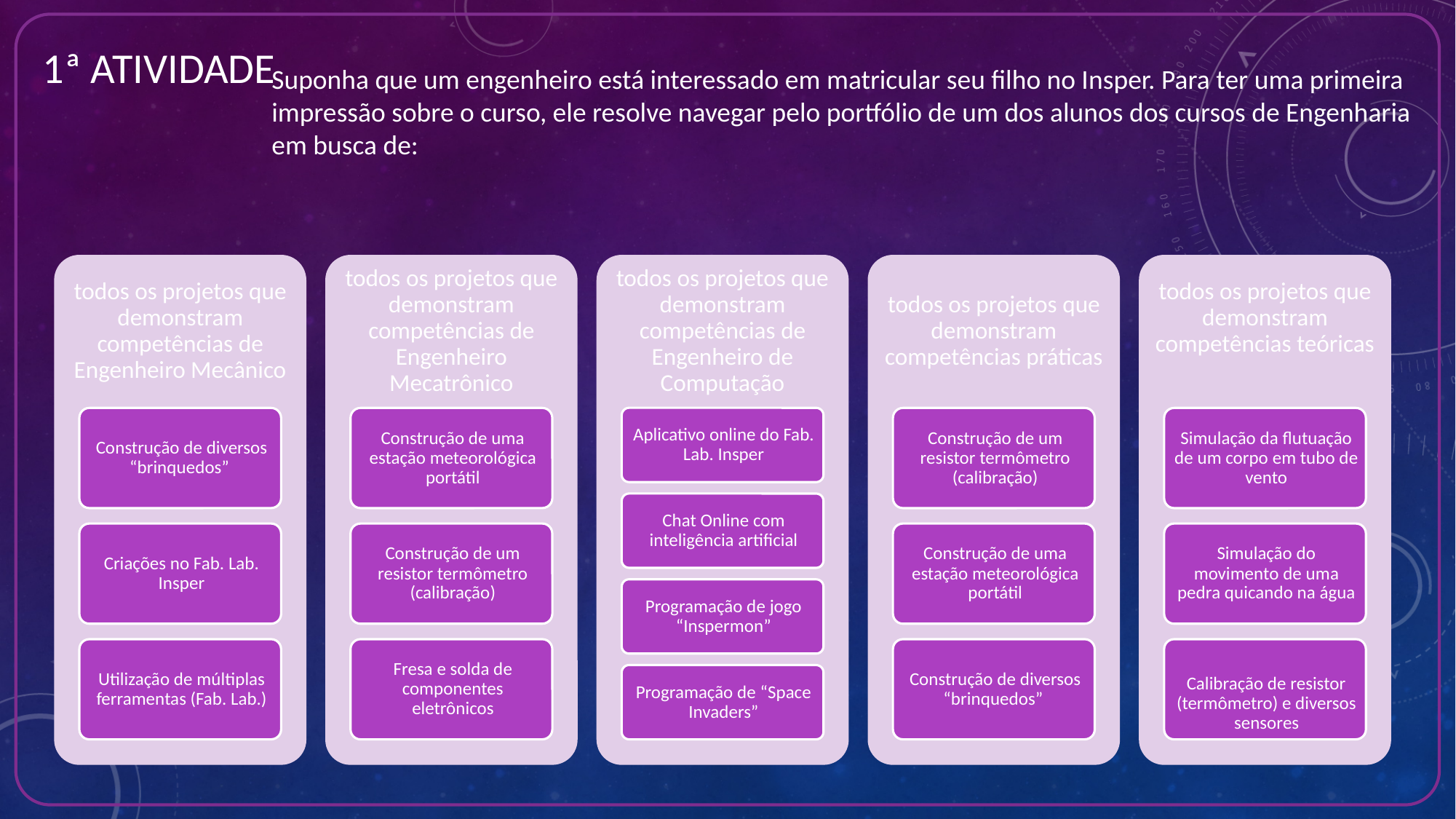

# 1ª atividade
Suponha que um engenheiro está interessado em matricular seu filho no Insper. Para ter uma primeira impressão sobre o curso, ele resolve navegar pelo portfólio de um dos alunos dos cursos de Engenharia em busca de:
todos os projetos que demonstram competências de Engenheiro Mecânico
Construção de diversos “brinquedos”
Criações no Fab. Lab. Insper
Utilização de múltiplas ferramentas (Fab. Lab.)
todos os projetos que demonstram competências de Engenheiro Mecatrônico
Construção de uma estação meteorológica portátil
Construção de um resistor termômetro (calibração)
Fresa e solda de componentes eletrônicos
todos os projetos que demonstram competências de Engenheiro de Computação
Aplicativo online do Fab. Lab. Insper
Chat Online com inteligência artificial
Programação de jogo “Inspermon”
Programação de “Space Invaders”
todos os projetos que demonstram competências práticas
Construção de um resistor termômetro (calibração)
Construção de uma estação meteorológica portátil
Construção de diversos “brinquedos”
todos os projetos que demonstram competências teóricas
Simulação da flutuação de um corpo em tubo de vento
Simulação do movimento de uma pedra quicando na água

Calibração de resistor (termômetro) e diversos sensores